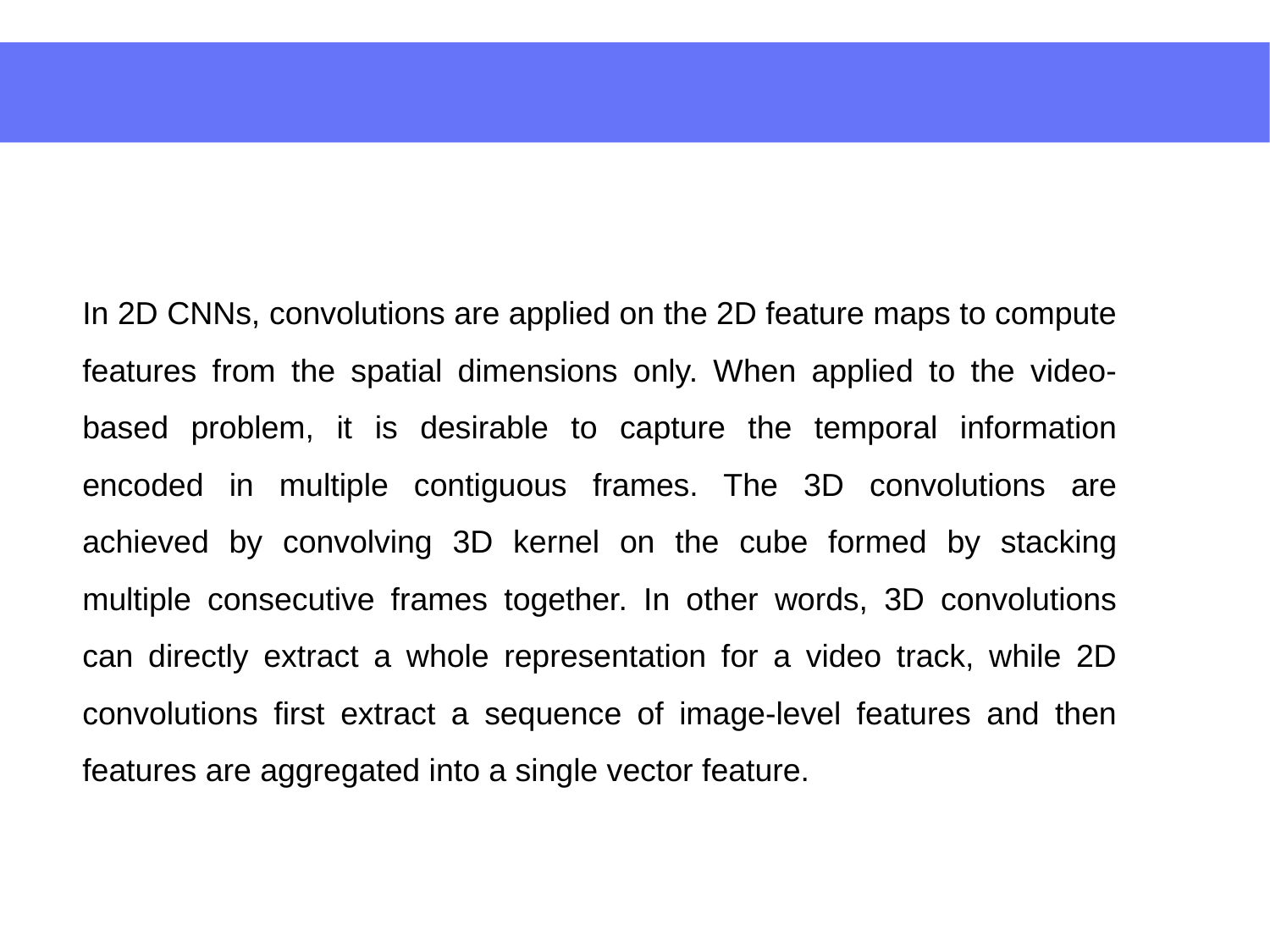

In 2D CNNs, convolutions are applied on the 2D feature maps to compute features from the spatial dimensions only. When applied to the video-based problem, it is desirable to capture the temporal information encoded in multiple contiguous frames. The 3D convolutions are achieved by convolving 3D kernel on the cube formed by stacking multiple consecutive frames together. In other words, 3D convolutions can directly extract a whole representation for a video track, while 2D convolutions first extract a sequence of image-level features and then features are aggregated into a single vector feature.